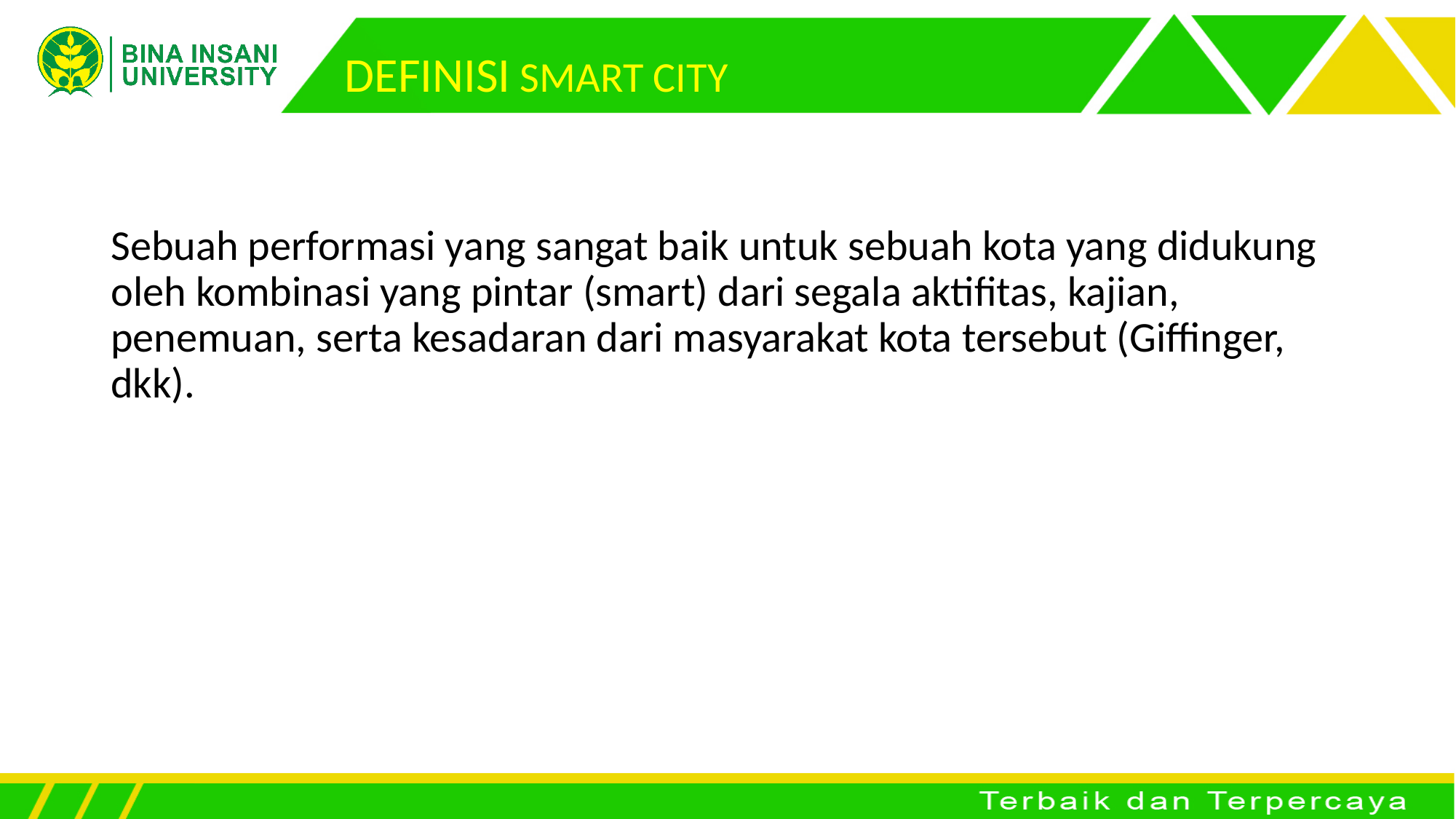

# DEFINISI SMART CITY
Sebuah performasi yang sangat baik untuk sebuah kota yang didukung oleh kombinasi yang pintar (smart) dari segala aktifitas, kajian, penemuan, serta kesadaran dari masyarakat kota tersebut (Giffinger, dkk).